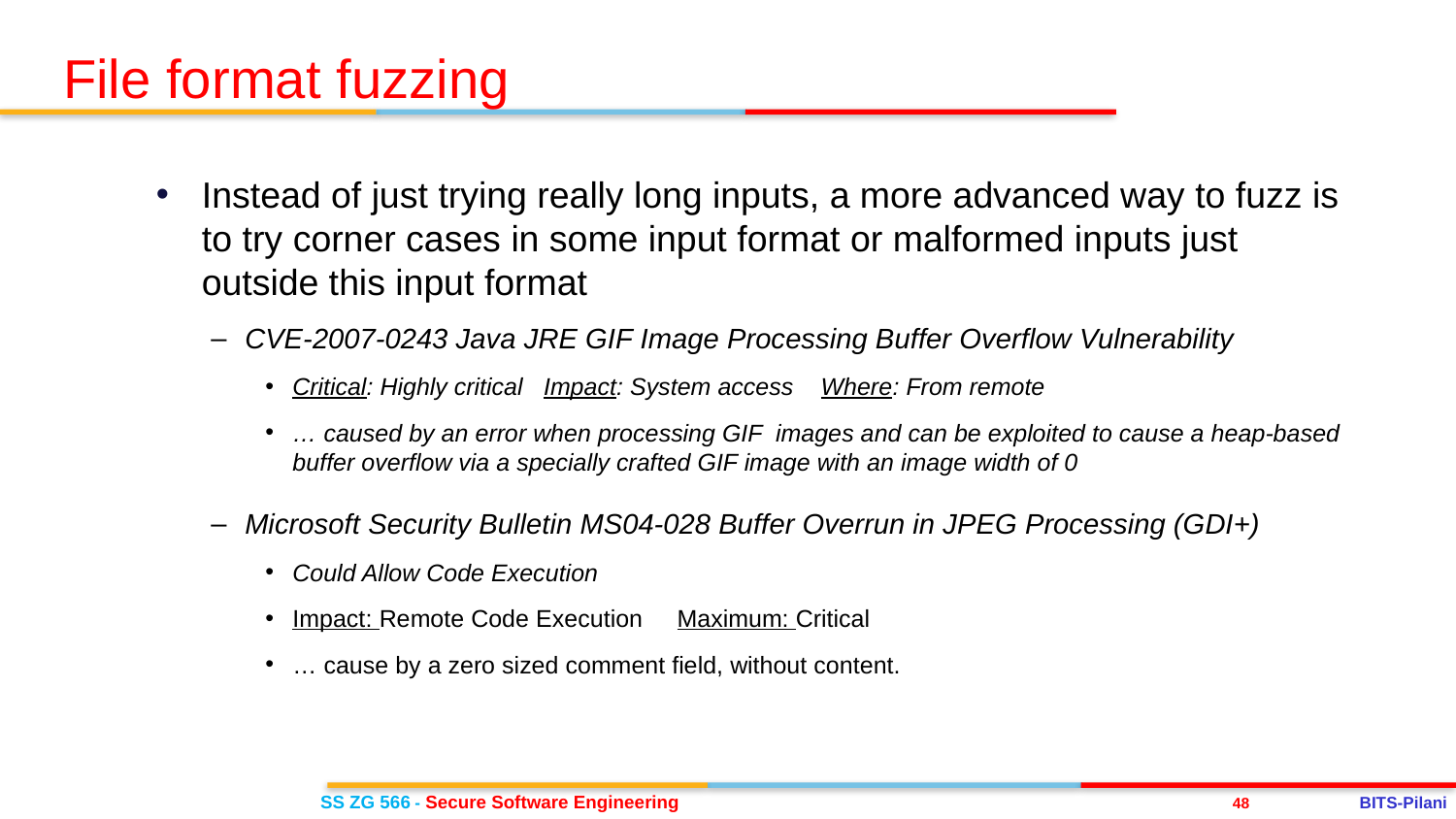

File format fuzzing
Instead of just trying really long inputs, a more advanced way to fuzz is to try corner cases in some input format or malformed inputs just outside this input format
CVE-2007-0243 Java JRE GIF Image Processing Buffer Overflow Vulnerability
Critical: Highly critical   Impact: System access    Where: From remote
… caused by an error when processing GIF  images and can be exploited to cause a heap-based buffer overflow via a specially crafted GIF image with an image width of 0
Microsoft Security Bulletin MS04-028 Buffer Overrun in JPEG Processing (GDI+)
Could Allow Code Execution
Impact: Remote Code Execution     Maximum: Critical
… cause by a zero sized comment field, without content.